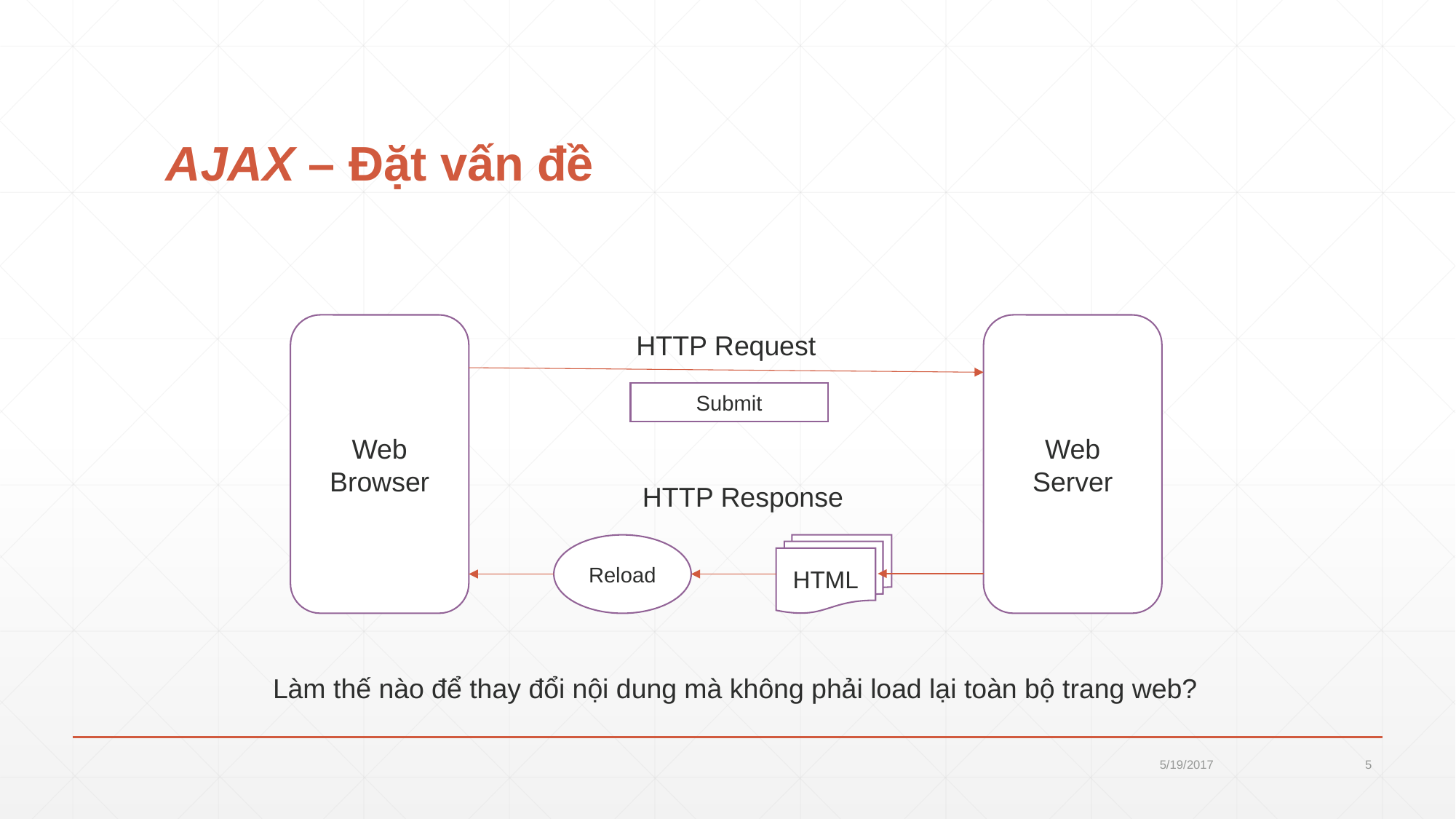

# AJAX – Đặt vấn đề
Web Browser
Web Server
HTTP Request
Submit
HTTP Response
HTML
Reload
Làm thế nào để thay đổi nội dung mà không phải load lại toàn bộ trang web?
5/19/2017
5